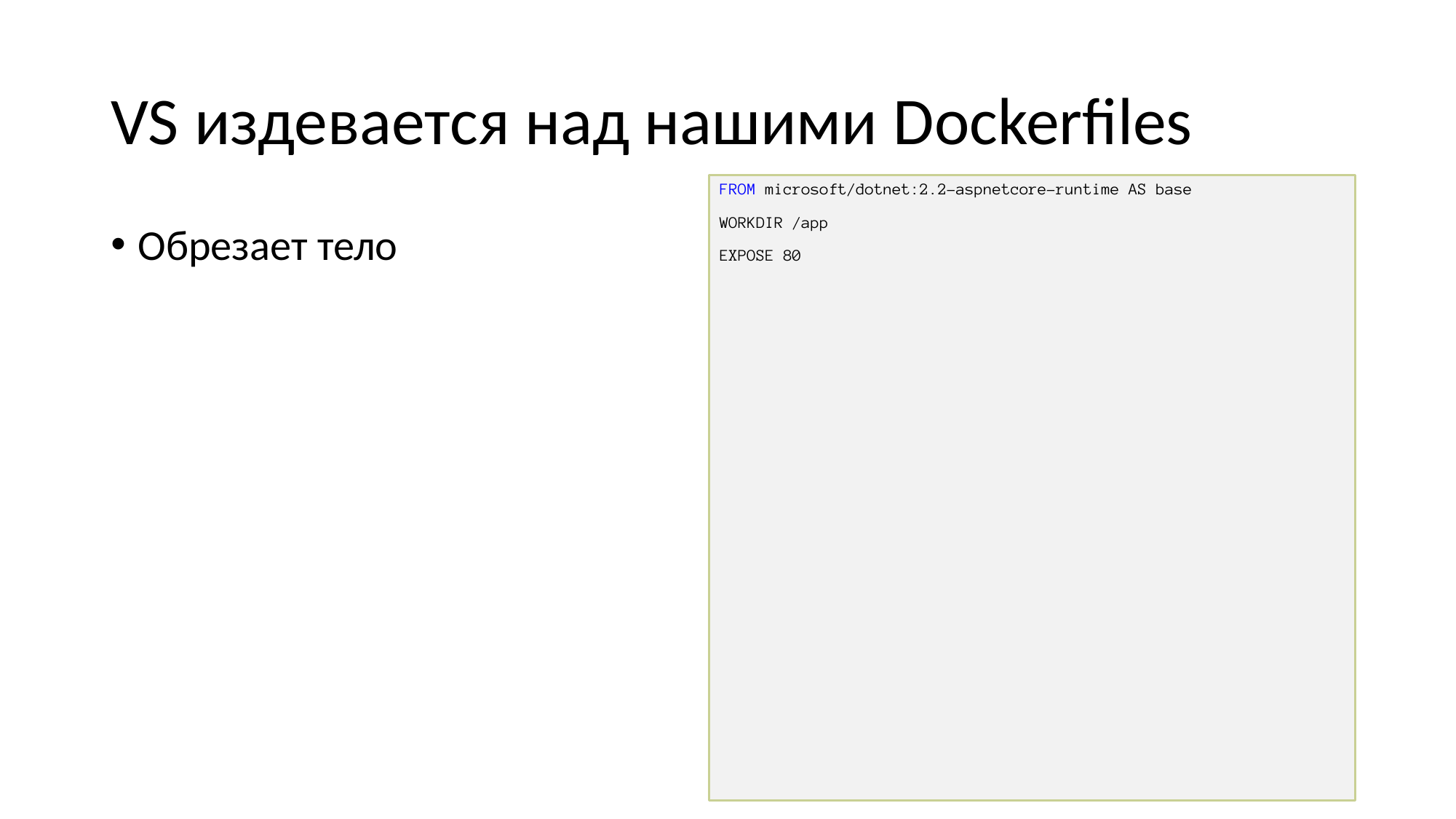

# VS издевается над нашими Dockerfiles
FROM microsoft/dotnet:2.2-aspnetcore-runtime AS base
WORKDIR /app
EXPOSE 80

Обрезает тело